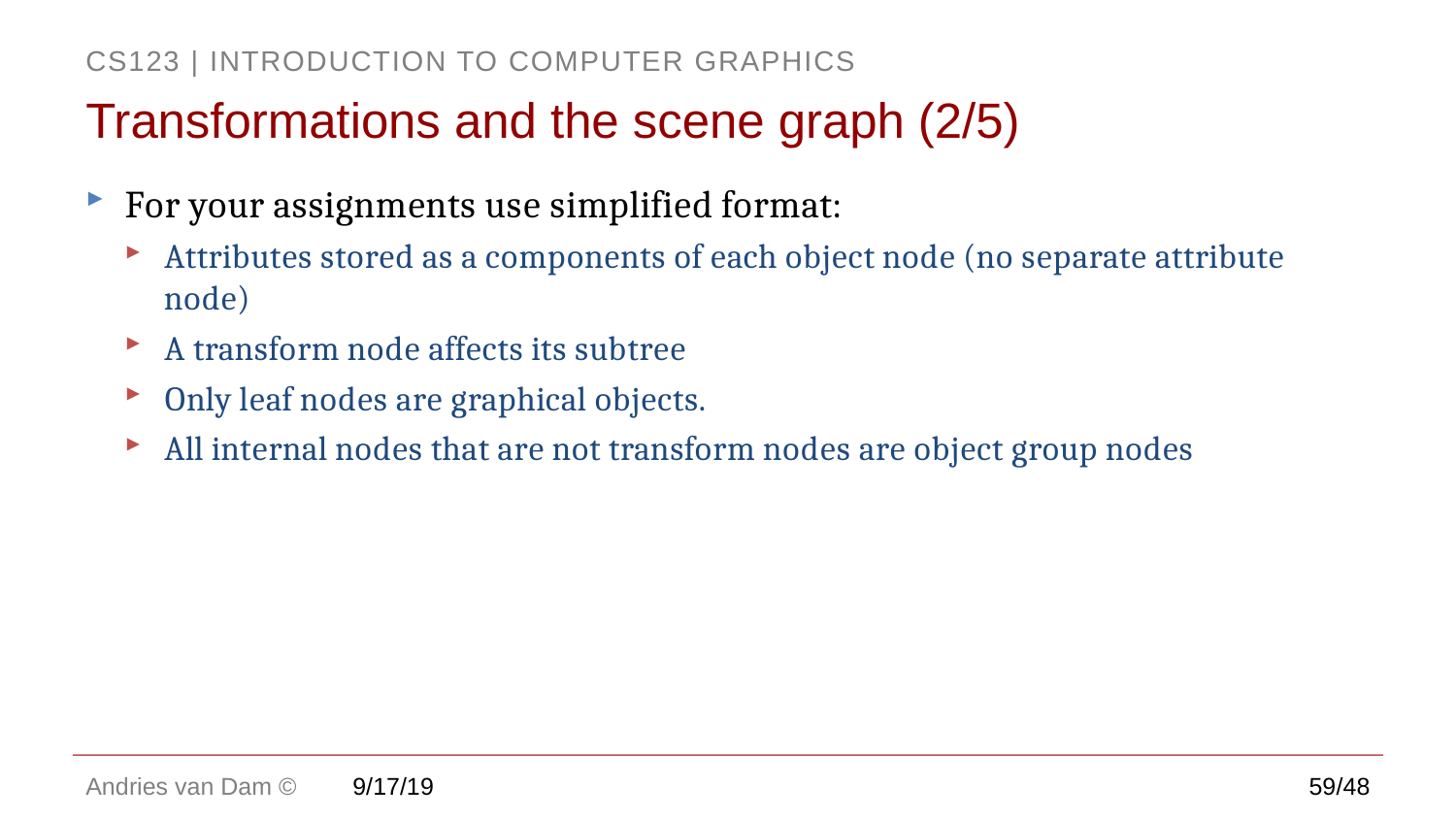

# Transformations and the scene graph (2/5)
For your assignments use simplified format:
Attributes stored as a components of each object node (no separate attribute node)
A transform node affects its subtree
Only leaf nodes are graphical objects.
All internal nodes that are not transform nodes are object group nodes

9/17/19
59/48